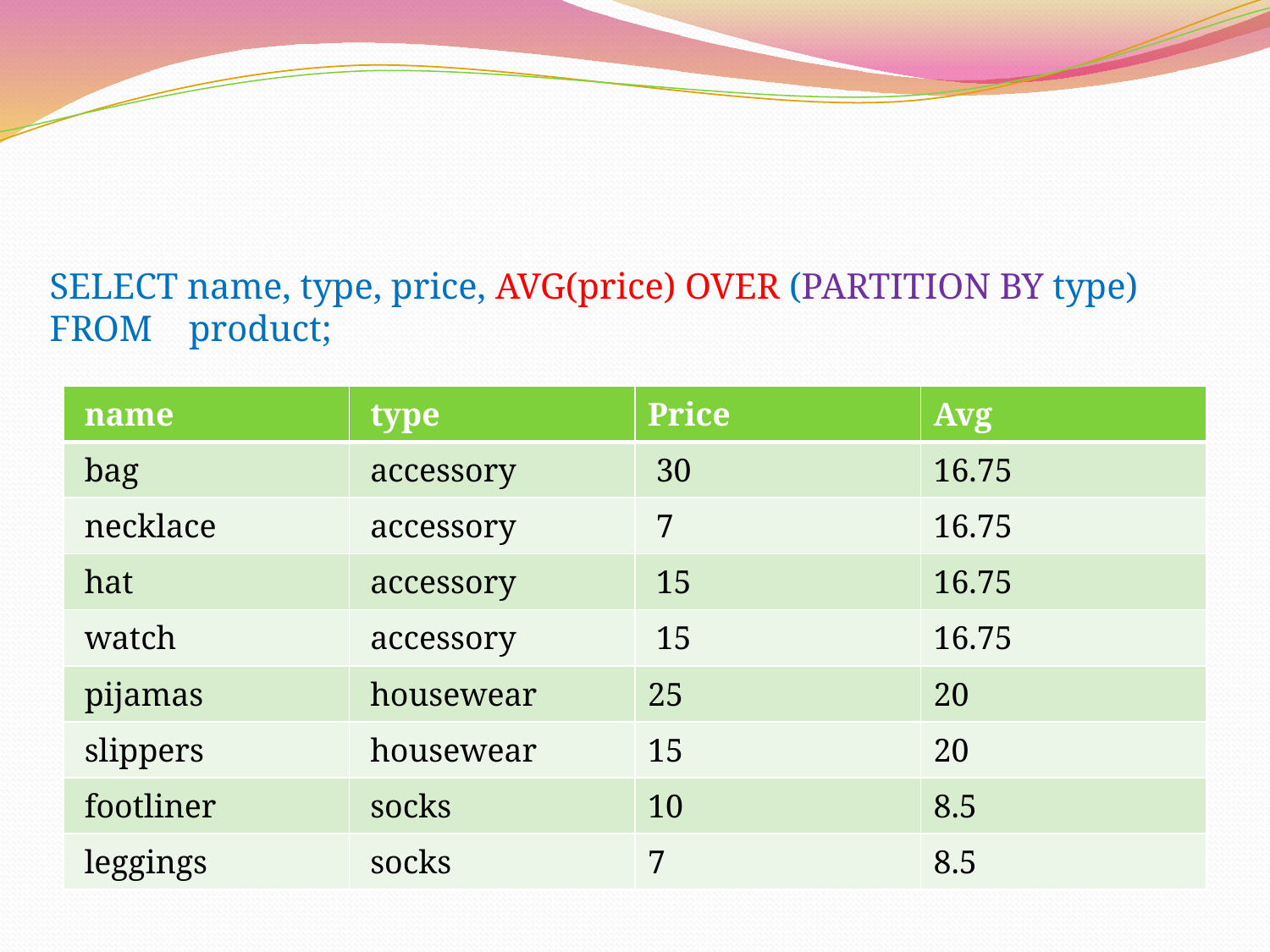

#
SELECT name, type, price, AVG(price) OVER (PARTITION BY type)
FROM    product;
| name | type | Price | Avg |
| --- | --- | --- | --- |
| bag | accessory | 30 | 16.75 |
| necklace | accessory | 7 | 16.75 |
| hat | accessory | 15 | 16.75 |
| watch | accessory | 15 | 16.75 |
| pijamas | housewear | 25 | 20 |
| slippers | housewear | 15 | 20 |
| footliner | socks | 10 | 8.5 |
| leggings | socks | 7 | 8.5 |